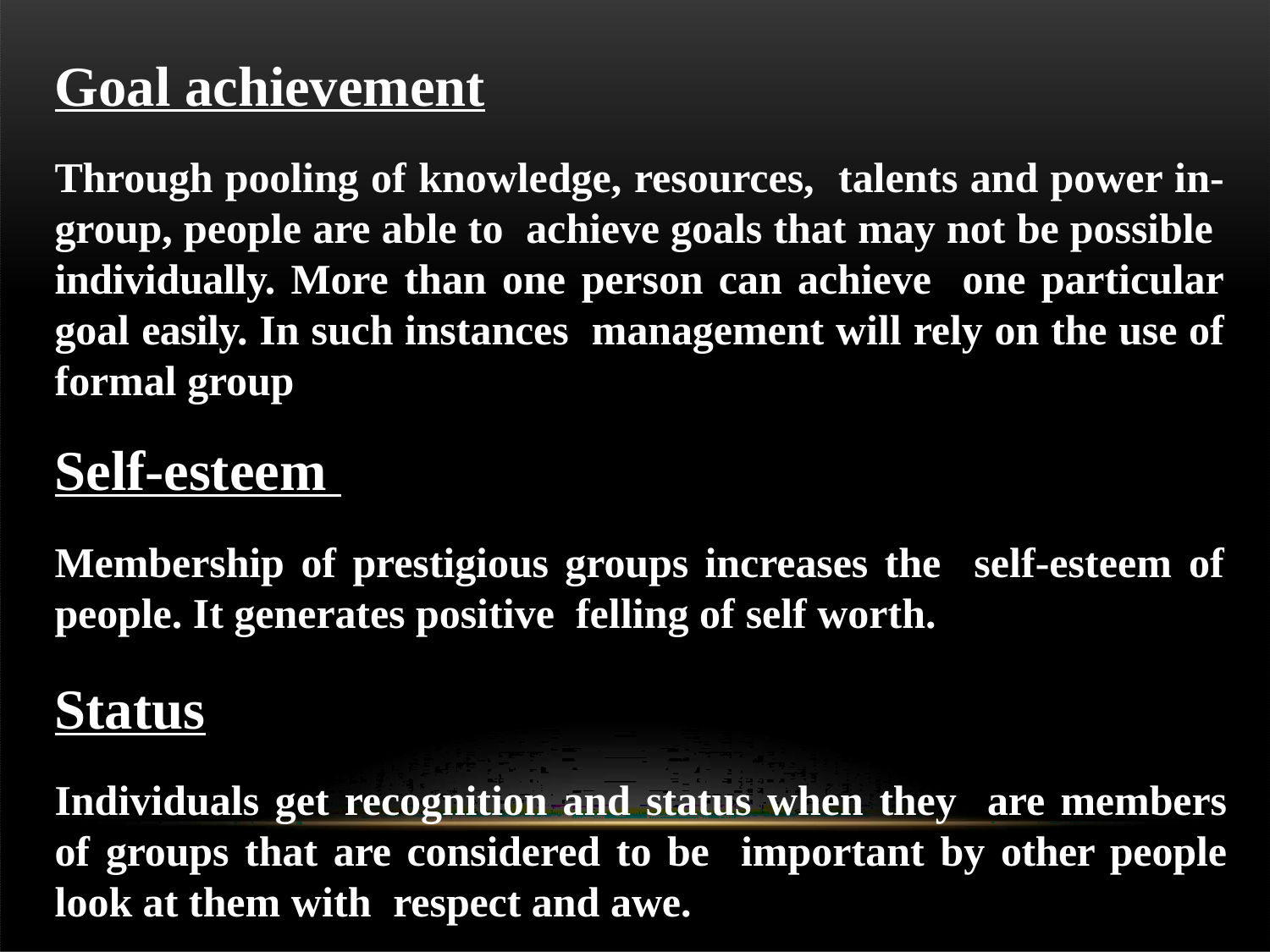

Goal achievement

Through pooling of knowledge, resources,  talents and power in-group, people are able to  achieve goals that may not be possible  individually. More than one person can achieve  one particular goal easily. In such instances  management will rely on the use of formal group

Self-esteem

Membership of prestigious groups increases the  self-esteem of people. It generates positive  felling of self worth.

Status

Individuals get recognition and status when they  are members of groups that are considered to be  important by other people look at them with  respect and awe.